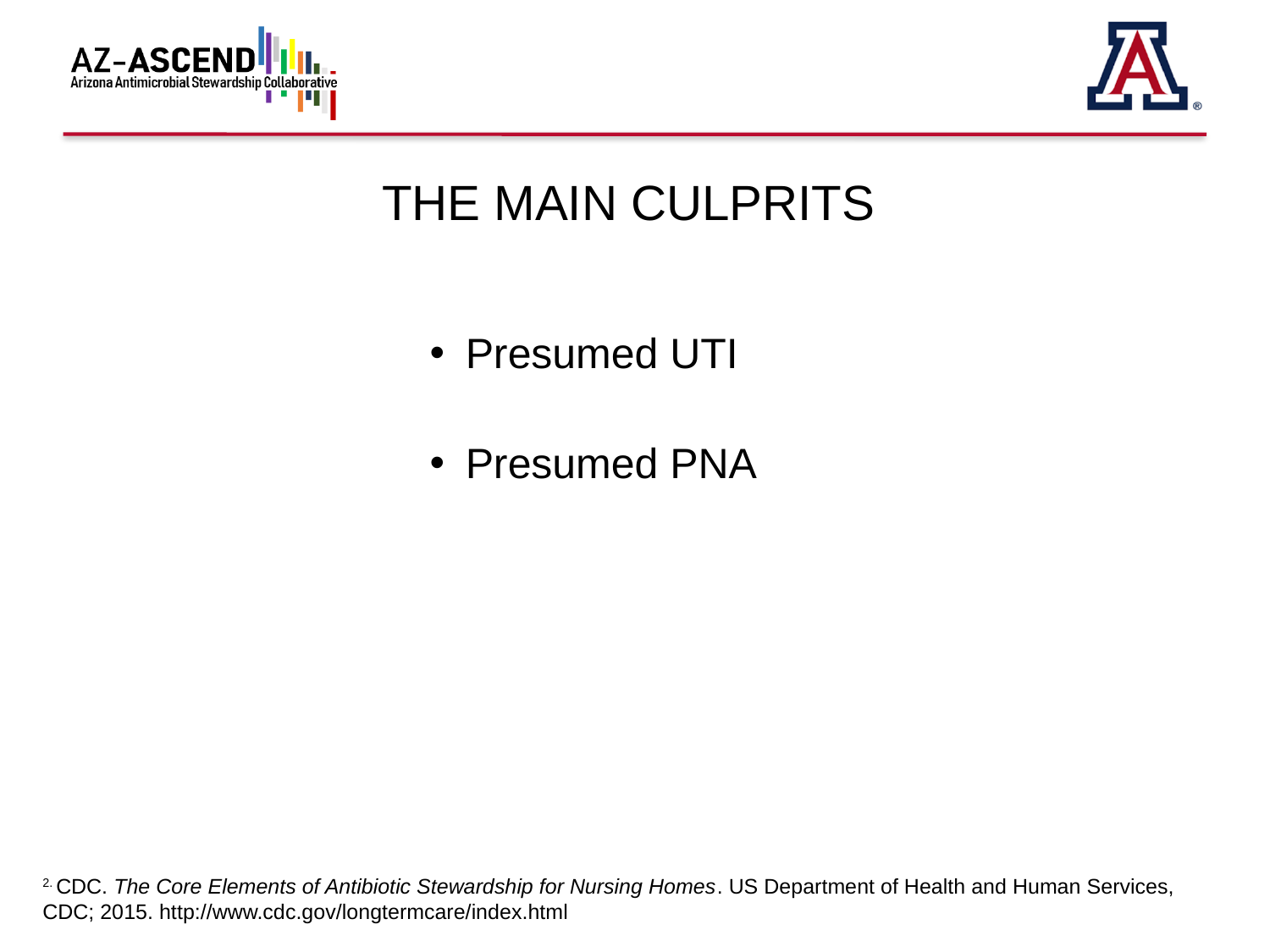

# The main culprits
Presumed UTI
Presumed PNA
2. CDC. The Core Elements of Antibiotic Stewardship for Nursing Homes. US Department of Health and Human Services, CDC; 2015. http://www.cdc.gov/longtermcare/index.html